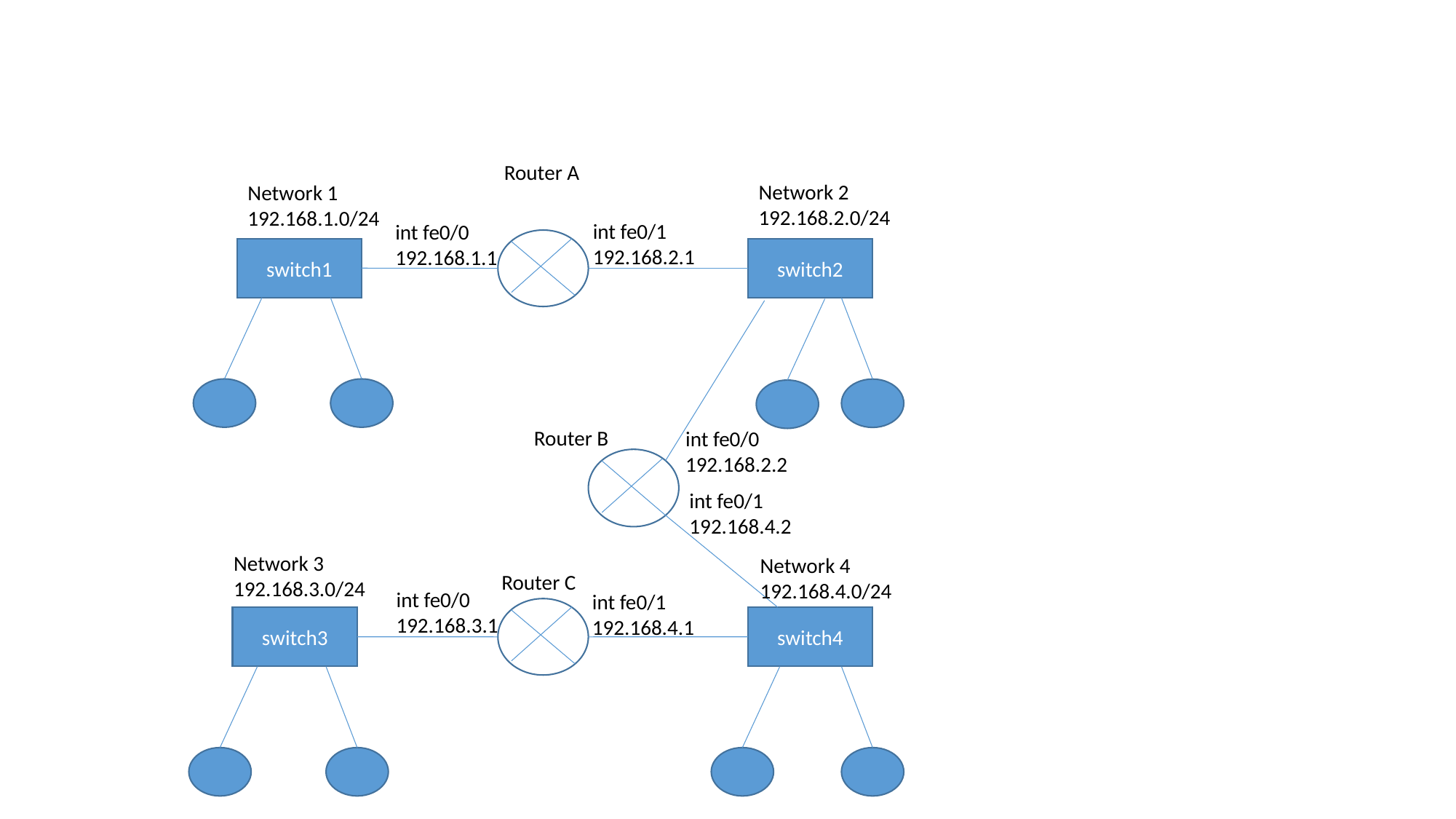

Router A
Network 2
192.168.2.0/24

Network 1
192.168.1.0/24
int fe0/1
192.168.2.1
int fe0/0
192.168.1.1

switch1
switch2

Router B
int fe0/0
192.168.2.2

int fe0/1 192.168.4.2
Network 3
192.168.3.0/24
Network 4
192.168.4.0/24
Router C
int fe0/0
192.168.3.1
int fe0/1
192.168.4.1

switch3
switch4